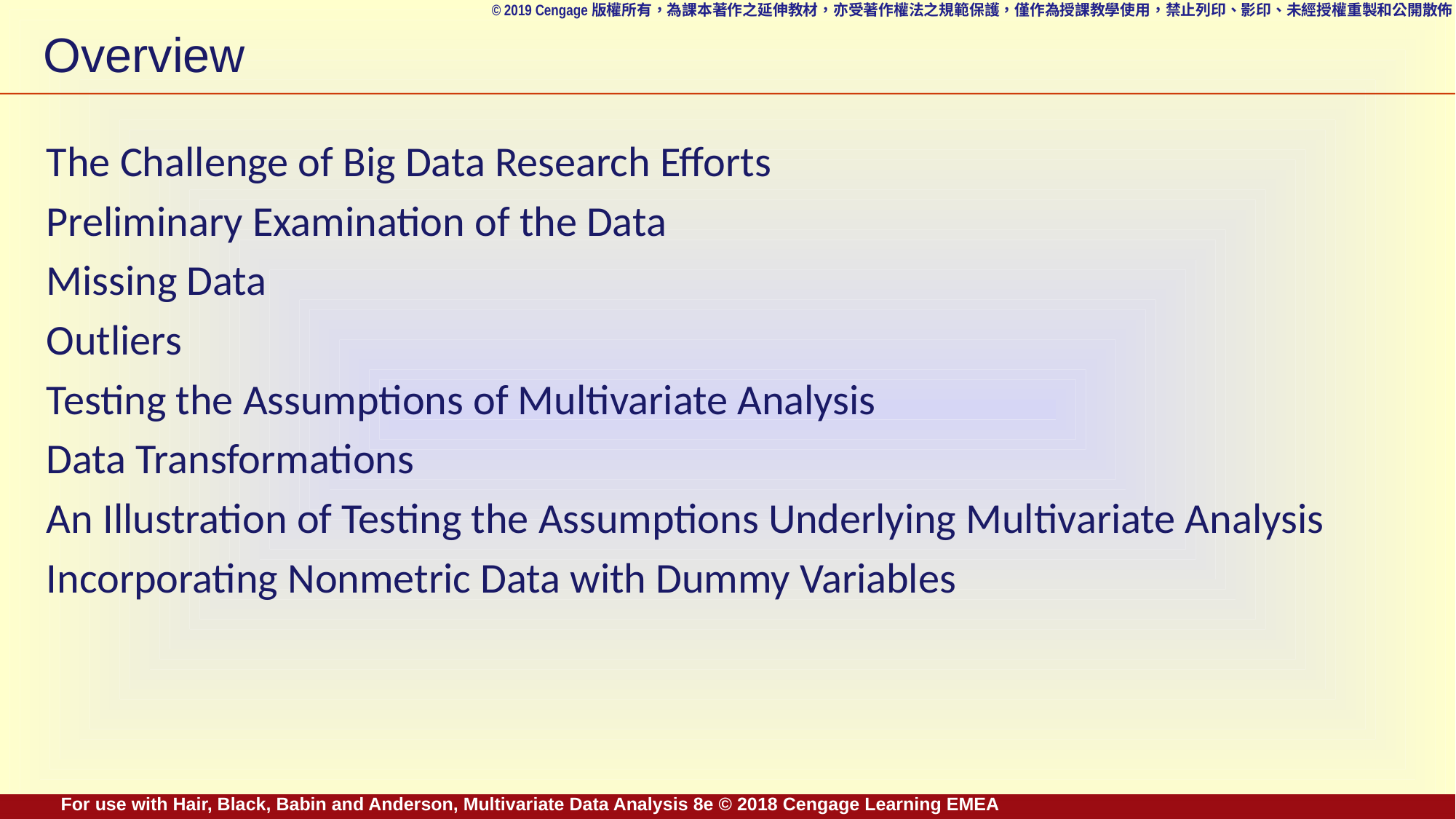

# Overview
The Challenge of Big Data Research Efforts
Preliminary Examination of the Data
Missing Data
Outliers
Testing the Assumptions of Multivariate Analysis
Data Transformations
An Illustration of Testing the Assumptions Underlying Multivariate Analysis
Incorporating Nonmetric Data with Dummy Variables
For use with Hair, Black, Babin and Anderson, Multivariate Data Analysis 8e © 2018 Cengage Learning EMEA